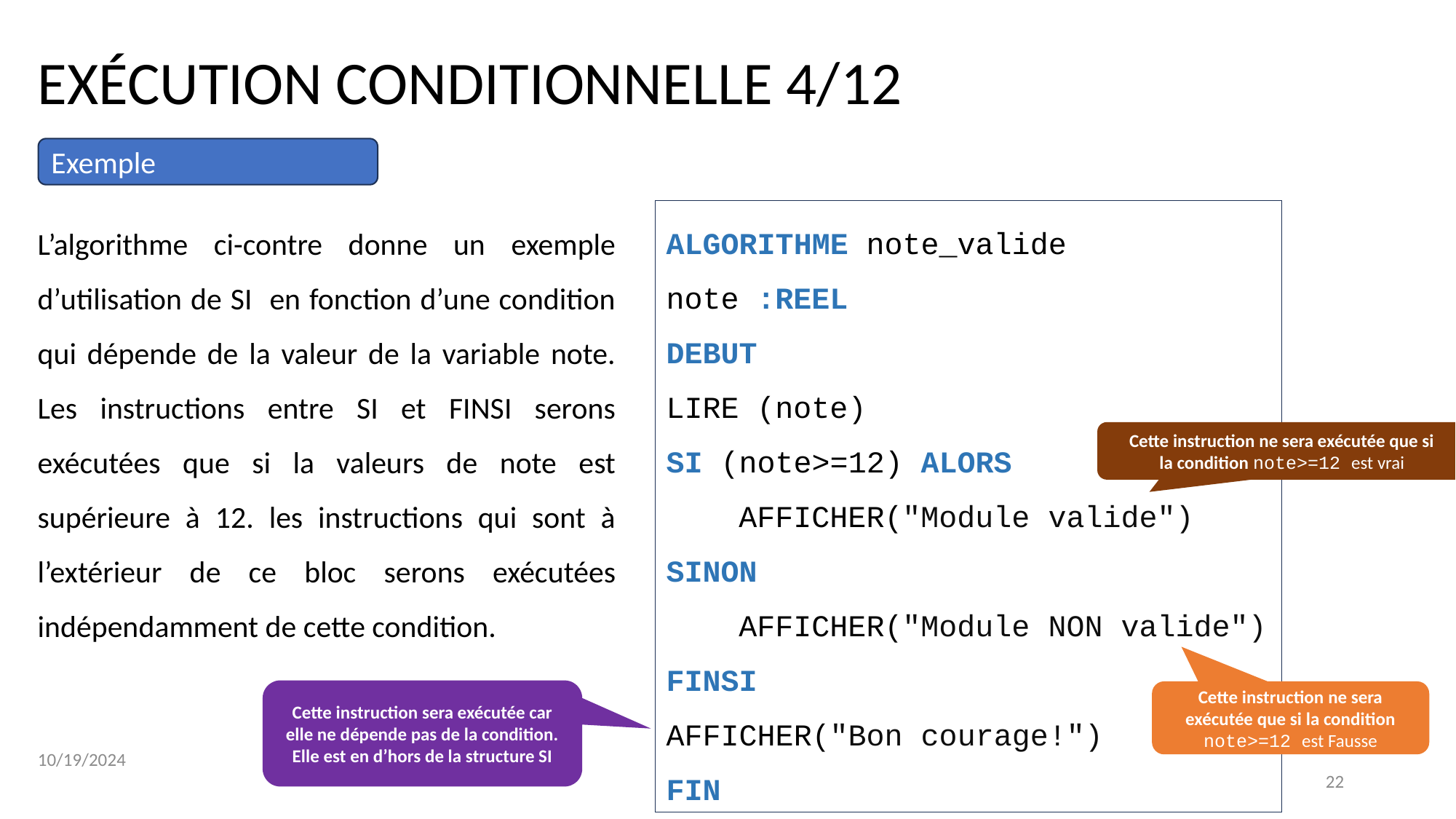

EXÉCUTION CONDITIONNELLE 4/12
Exemple
ALGORITHME note_valide
note :REEL
DEBUT
LIRE (note)
SI (note>=12) ALORS
    AFFICHER("Module valide")
SINON
    AFFICHER("Module NON valide")
FINSI
AFFICHER("Bon courage!")
FIN
L’algorithme ci-contre donne un exemple d’utilisation de SI  en fonction d’une condition qui dépende de la valeur de la variable note. Les instructions entre SI et FINSI serons exécutées que si la valeurs de note est supérieure à 12. les instructions qui sont à l’extérieur de ce bloc serons exécutées indépendamment de cette condition.

Cette instruction ne sera exécutée que si
 la condition note>=12 est vrai
Cette instruction sera exécutée car elle ne dépende pas de la condition. Elle est en d’hors de la structure SI
Cette instruction ne sera exécutée que si la condition note>=12 est Fausse
10/19/2024
22